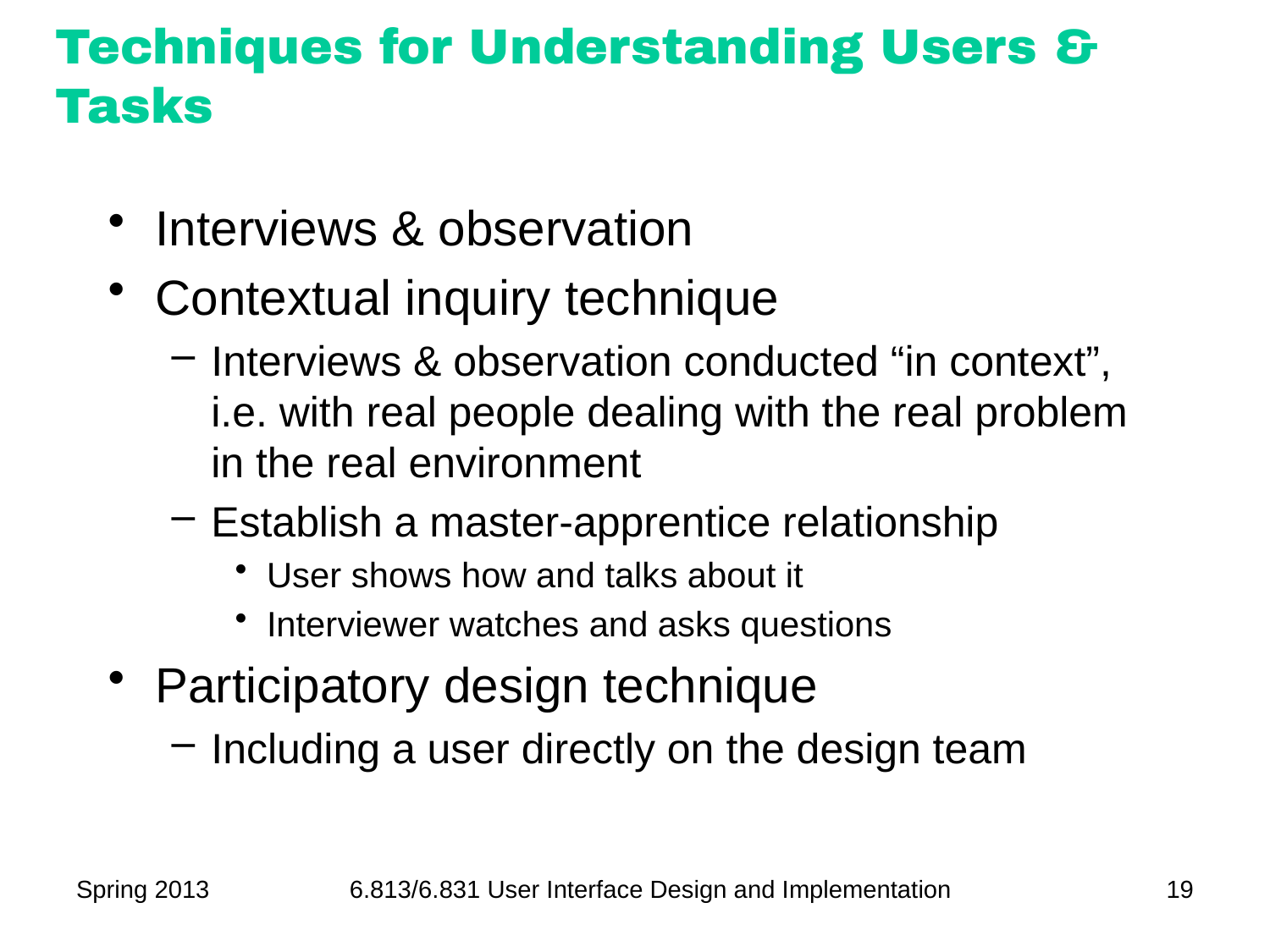

# Techniques for Understanding Users & Tasks
Interviews & observation
Contextual inquiry technique
Interviews & observation conducted “in context”, i.e. with real people dealing with the real problem in the real environment
Establish a master-apprentice relationship
User shows how and talks about it
Interviewer watches and asks questions
Participatory design technique
Including a user directly on the design team
Spring 2013
6.813/6.831 User Interface Design and Implementation
19